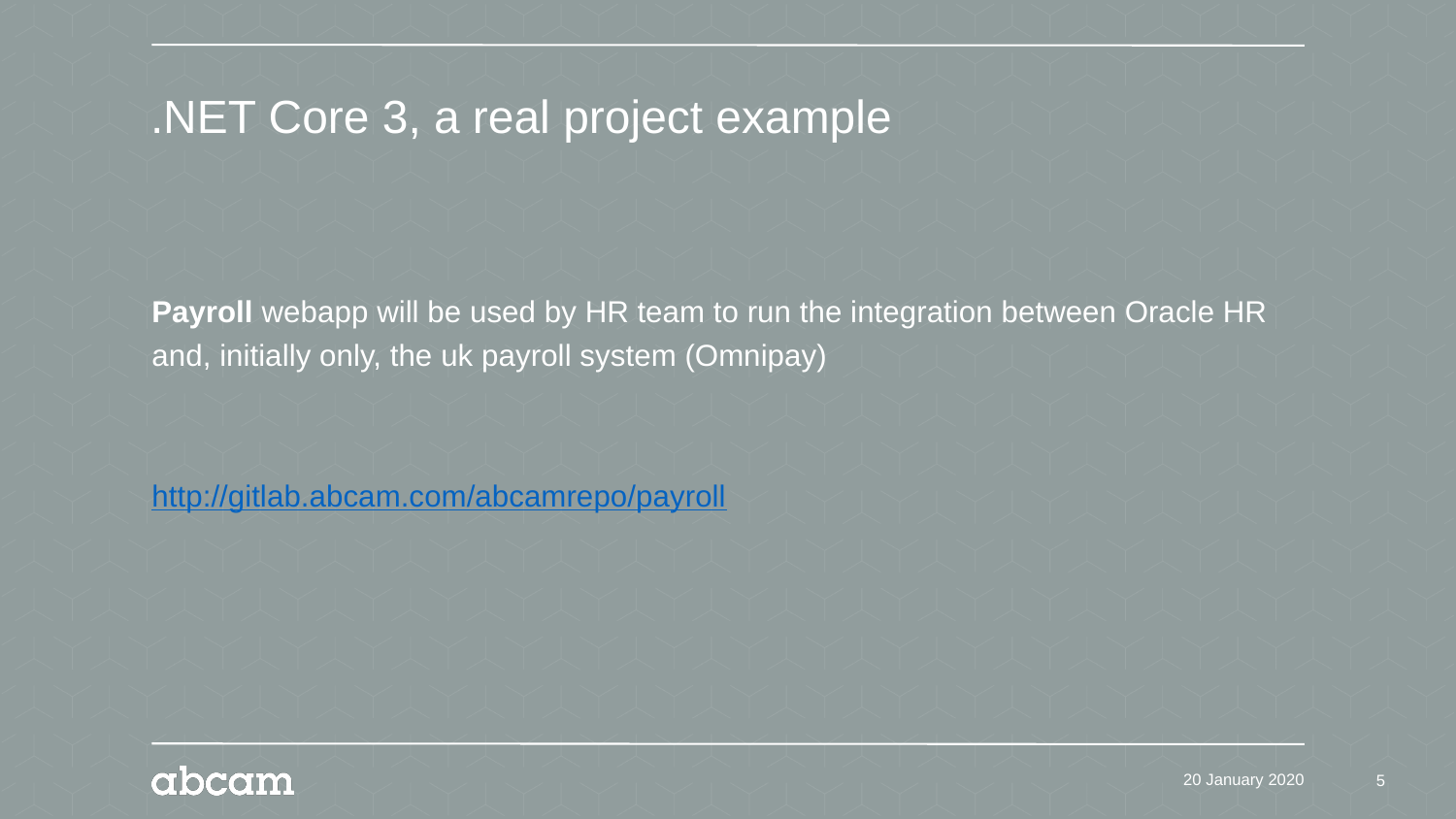

# .NET Core 3, a real project example

Payroll webapp will be used by HR team to run the integration between Oracle HR and, initially only, the uk payroll system (Omnipay)

http://gitlab.abcam.com/abcamrepo/payroll

20 January 2020
5